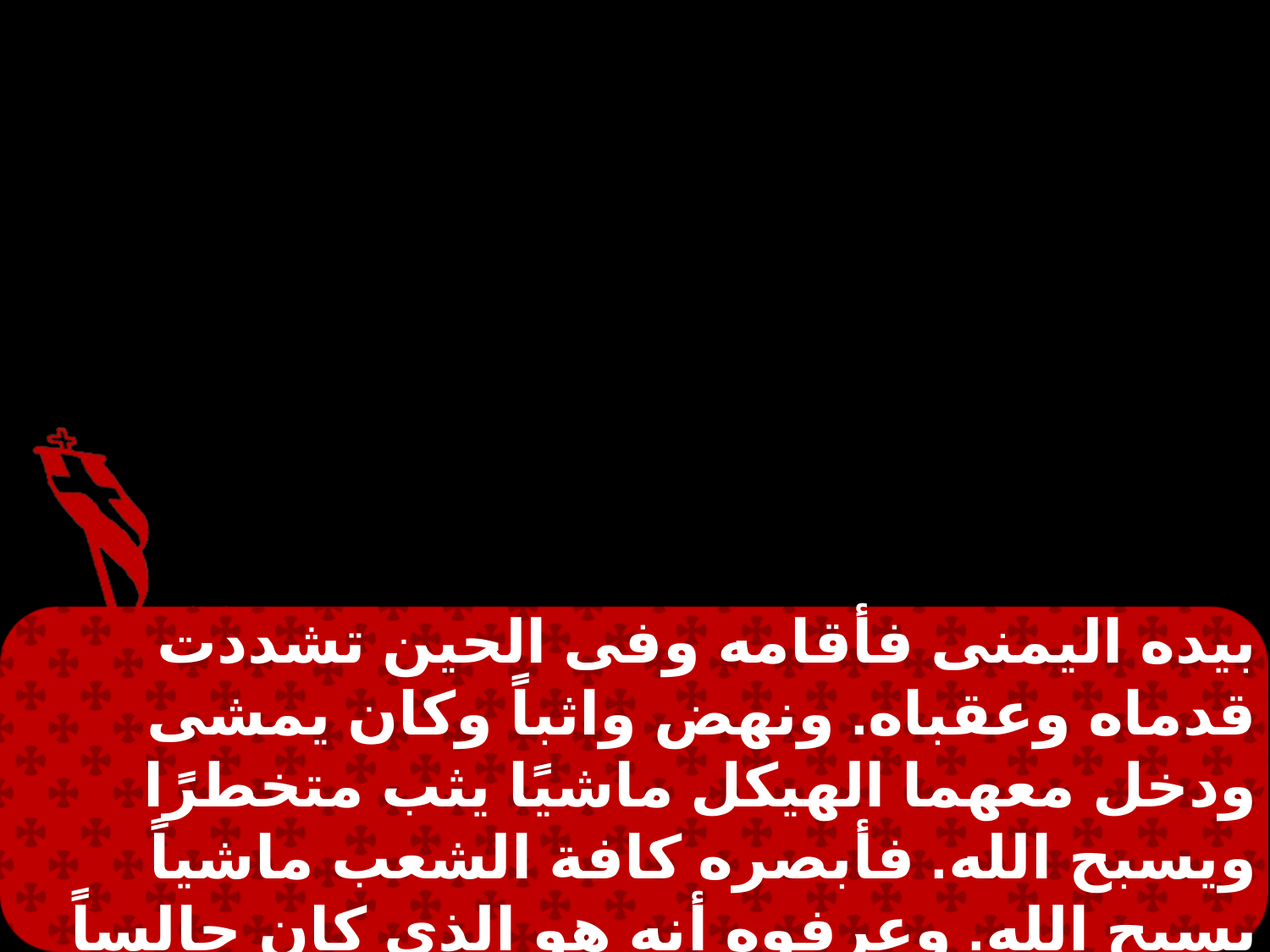

بيده اليمنى فأقامه وفى الحين تشددت قدماه وعقباه. ونهض واثباً وكان يمشى ودخل معهما الهيكل ماشيًا يثب متخطرًا ويسبح الله. فأبصره كافة الشعب ماشياً يسبح الله. وعرفوه أنه هو الذى كان جالساً لأجل الصدقة عند باب الهيكل البهي. فاستوعبوا ذهولًا